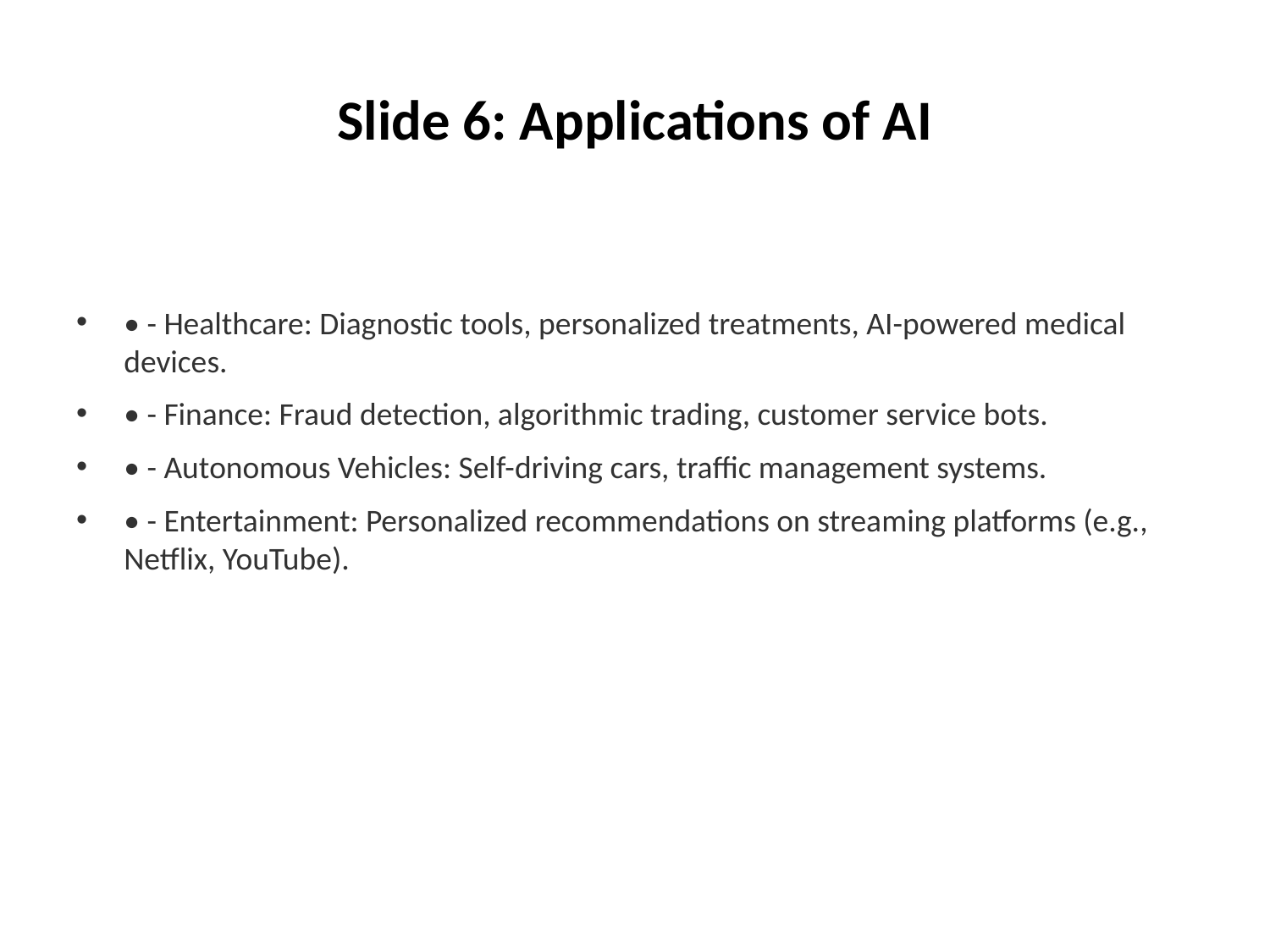

# Slide 6: Applications of AI

• - Healthcare: Diagnostic tools, personalized treatments, AI-powered medical devices.
• - Finance: Fraud detection, algorithmic trading, customer service bots.
• - Autonomous Vehicles: Self-driving cars, traffic management systems.
• - Entertainment: Personalized recommendations on streaming platforms (e.g., Netflix, YouTube).